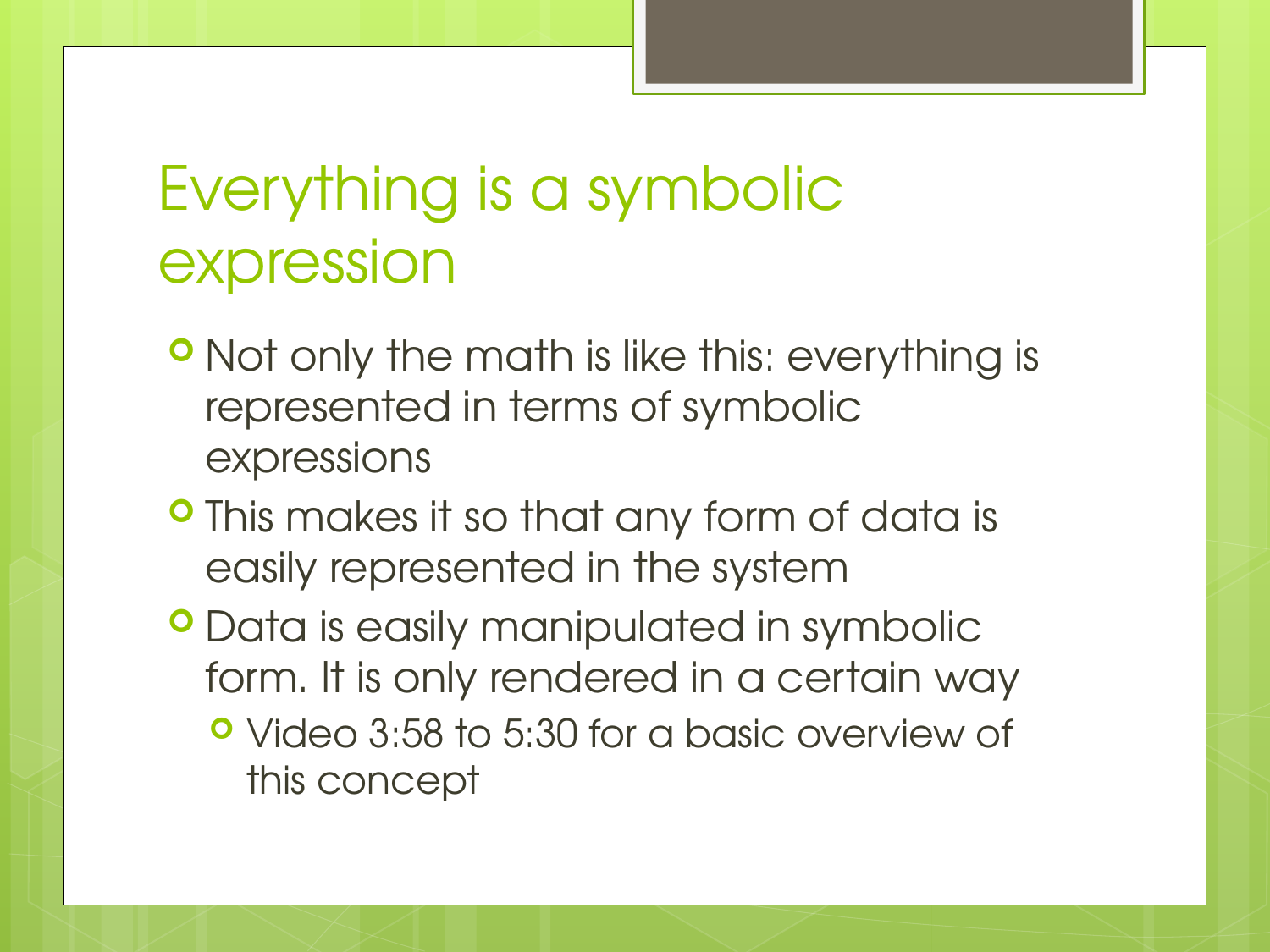

# Everything is a symbolic expression
Not only the math is like this: everything is represented in terms of symbolic expressions
This makes it so that any form of data is easily represented in the system
Data is easily manipulated in symbolic form. It is only rendered in a certain way
Video 3:58 to 5:30 for a basic overview of this concept